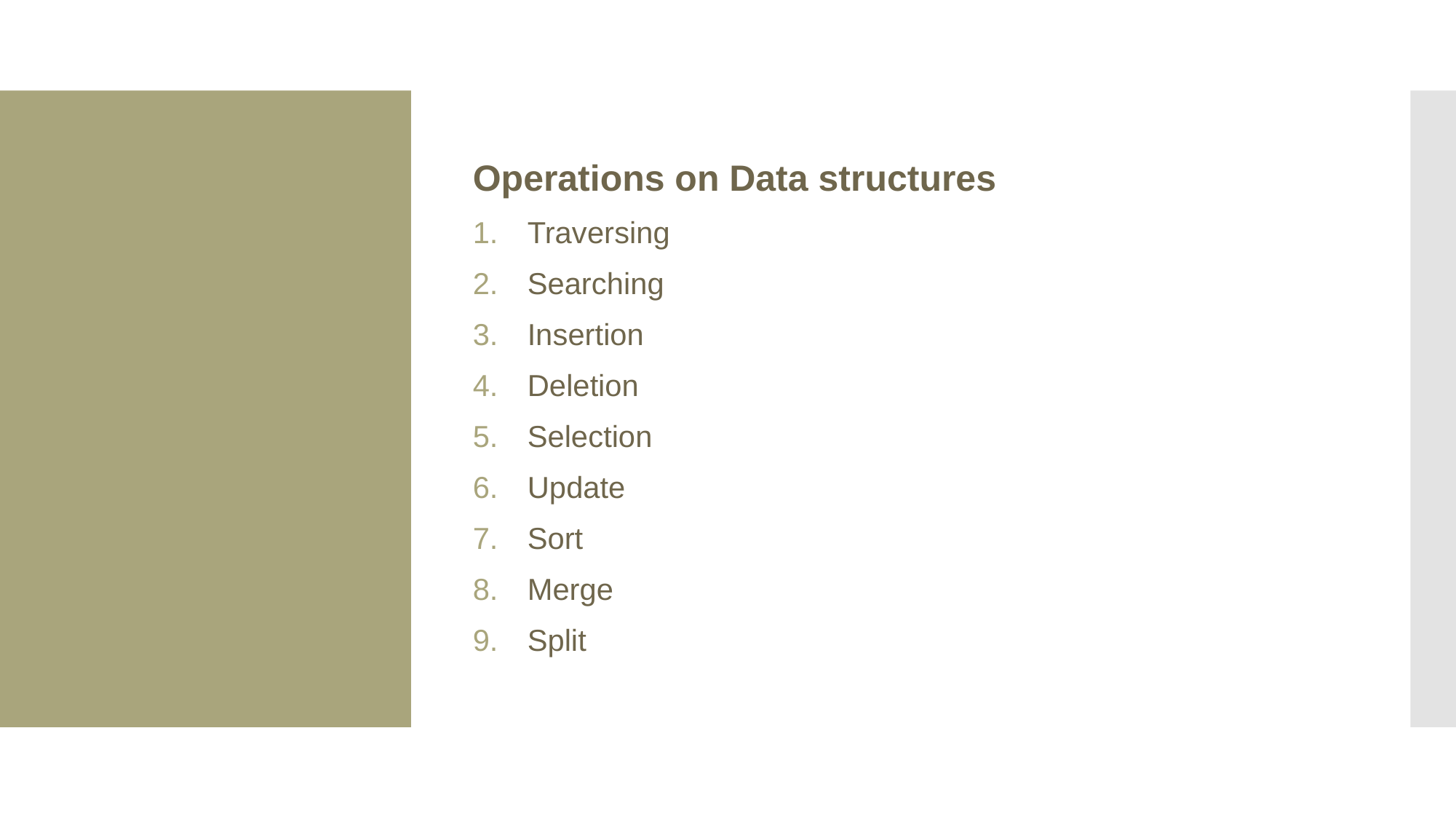

Operations on Data structures
Traversing
Searching
Insertion
Deletion
Selection
Update
Sort
Merge
Split
#